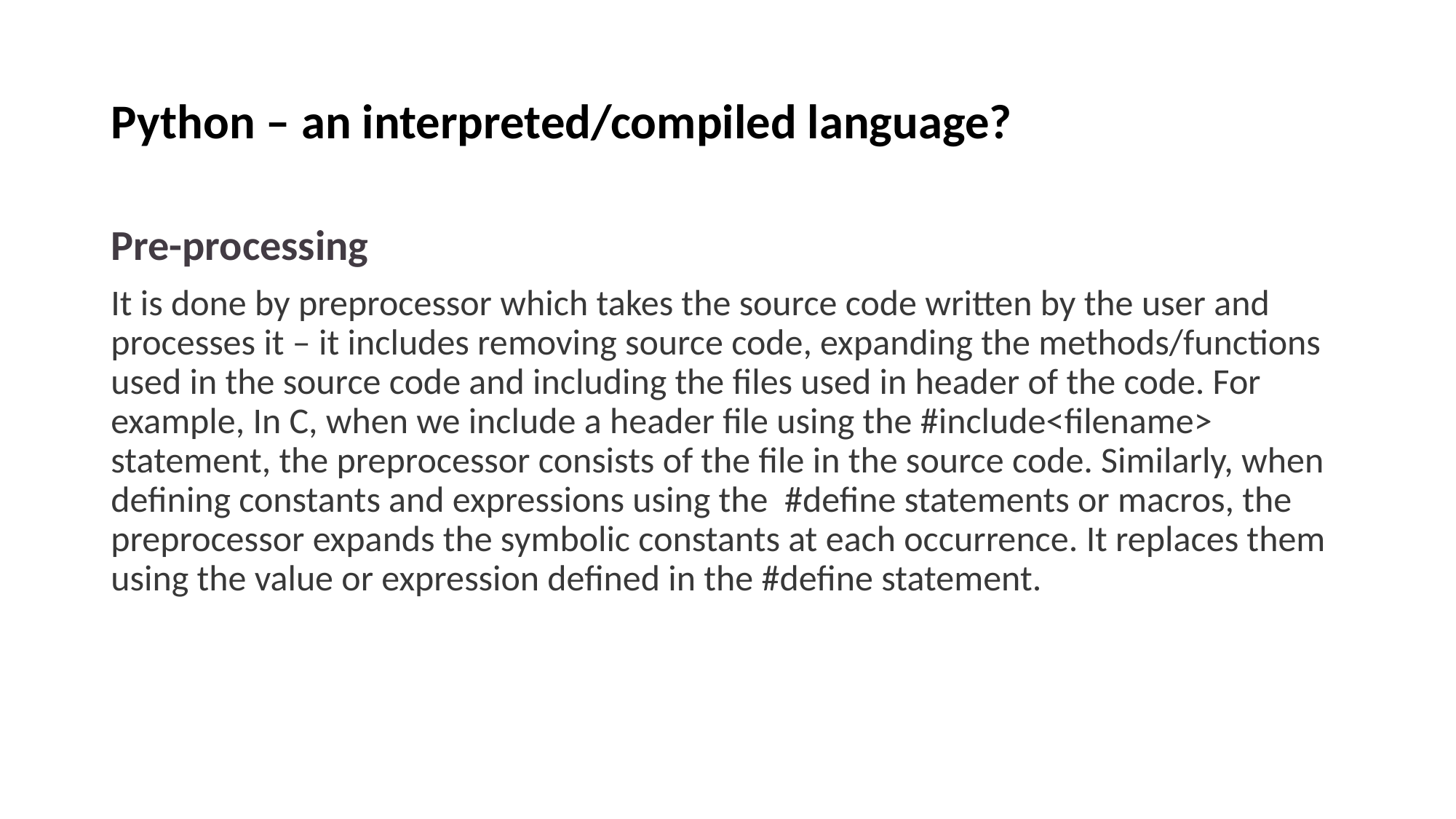

# Python – an interpreted/compiled language?
Pre-processing
It is done by preprocessor which takes the source code written by the user and processes it – it includes removing source code, expanding the methods/functions used in the source code and including the files used in header of the code. For example, In C, when we include a header file using the #include<filename> statement, the preprocessor consists of the file in the source code. Similarly, when defining constants and expressions using the  #define statements or macros, the preprocessor expands the symbolic constants at each occurrence. It replaces them using the value or expression defined in the #define statement.